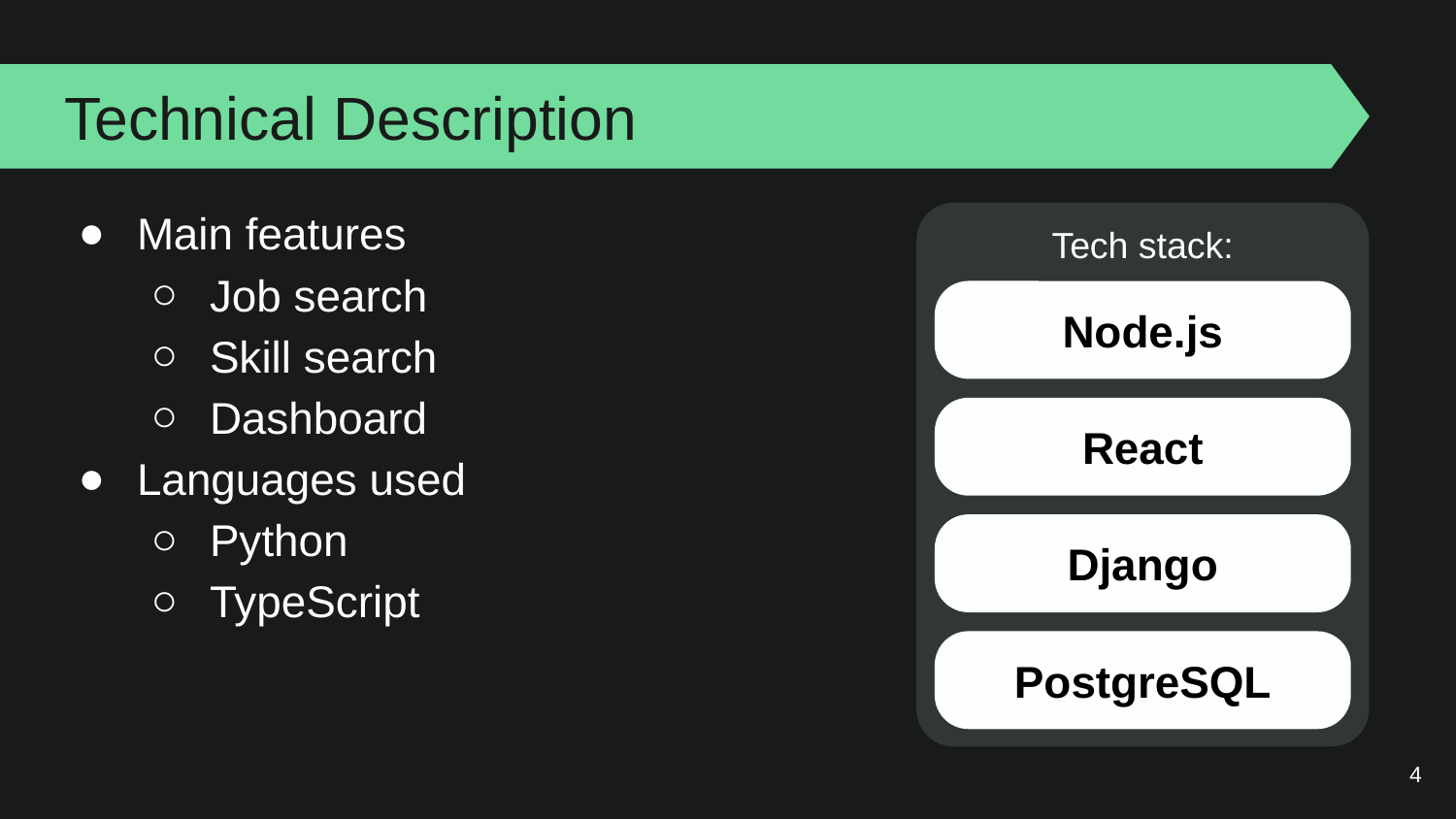

# Technical Description
Main features
Job search
Skill search
Dashboard
Languages used
Python
TypeScript

Tech stack:
Node.js
React
Django
PostgreSQL
4